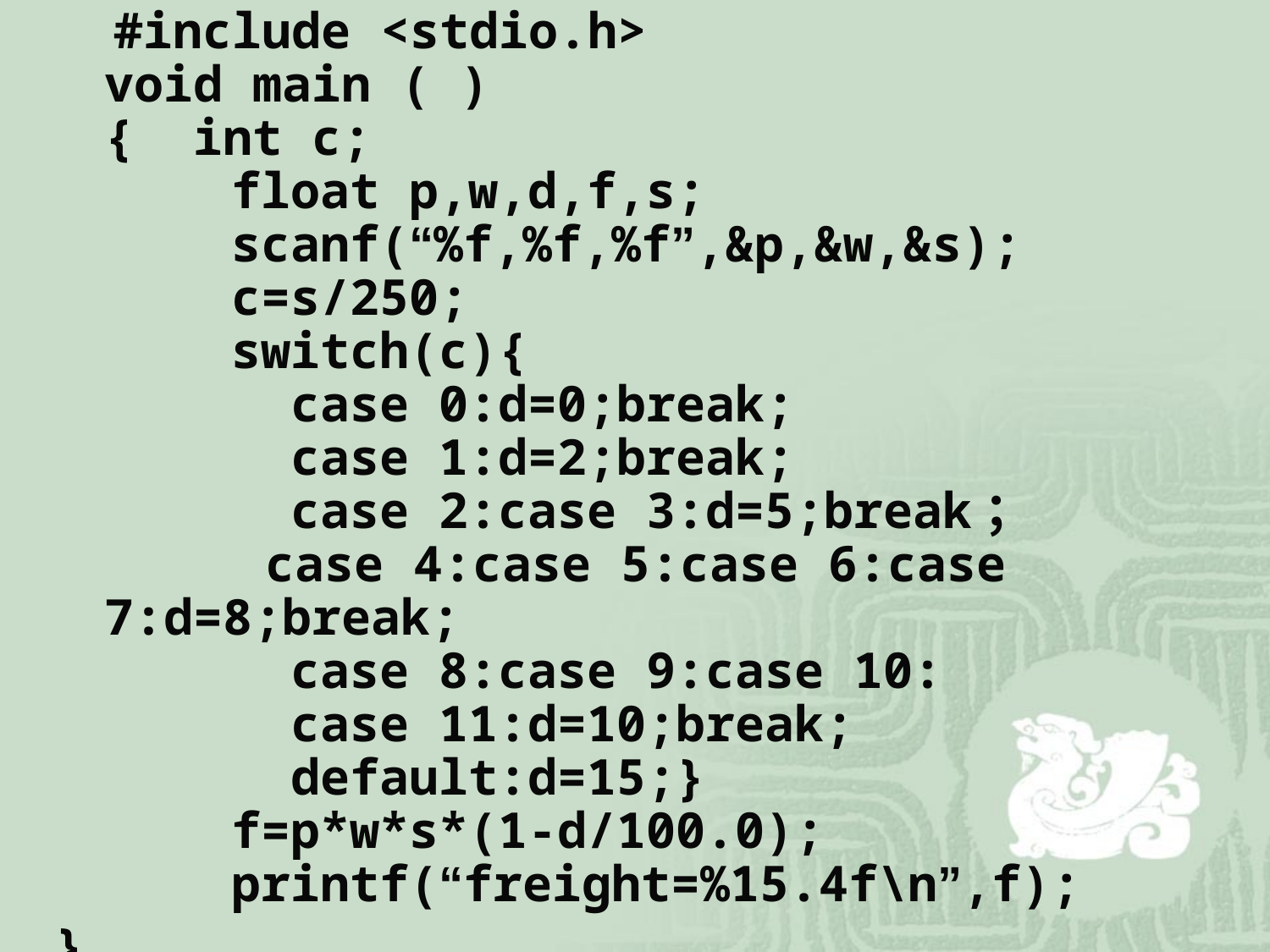

#include <stdio.h>
void main ( )
{  int c;
	float p,w,d,f,s;
	scanf(“%f,%f,%f”,&p,&w,&s);
	c=s/250;
	switch(c){
	  case 0:d=0;break;
	  case 1:d=2;break;
	  case 2:case 3:d=5;break；
	  case 4:case 5:case 6:case 7:d=8;break;
	  case 8:case 9:case 10:
	  case 11:d=10;break;
	  default:d=15;}
	f=p*w*s*(1-d/100.0);
	printf(“freight=%15.4f\n”,f);
}